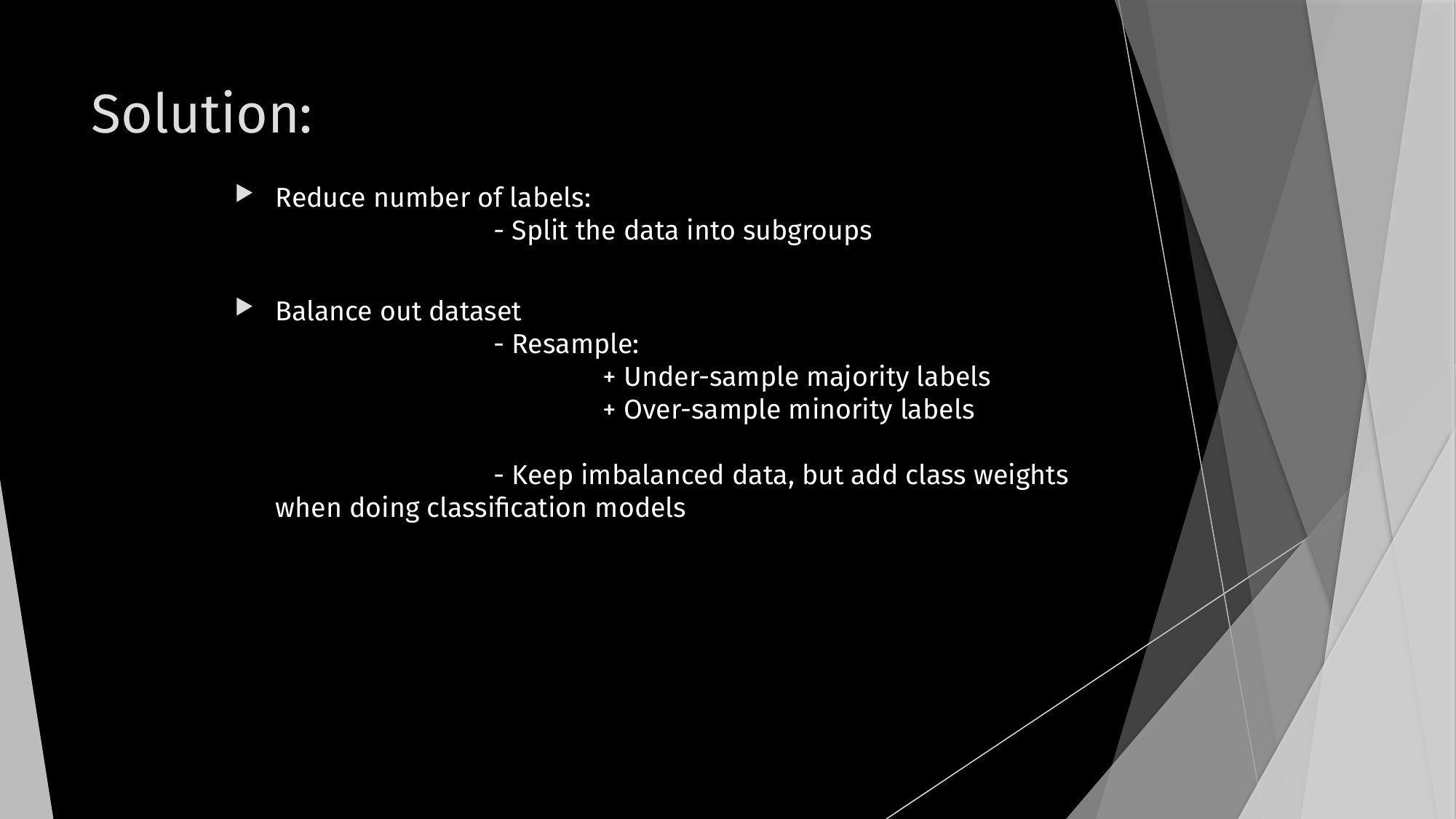

Solution:
Reduce number of labels:
		- Split the data into subgroups
Balance out dataset
		- Resample:
			+ Under-sample majority labels
 			+ Over-sample minority labels
		- Keep imbalanced data, but add class weights when doing classification models